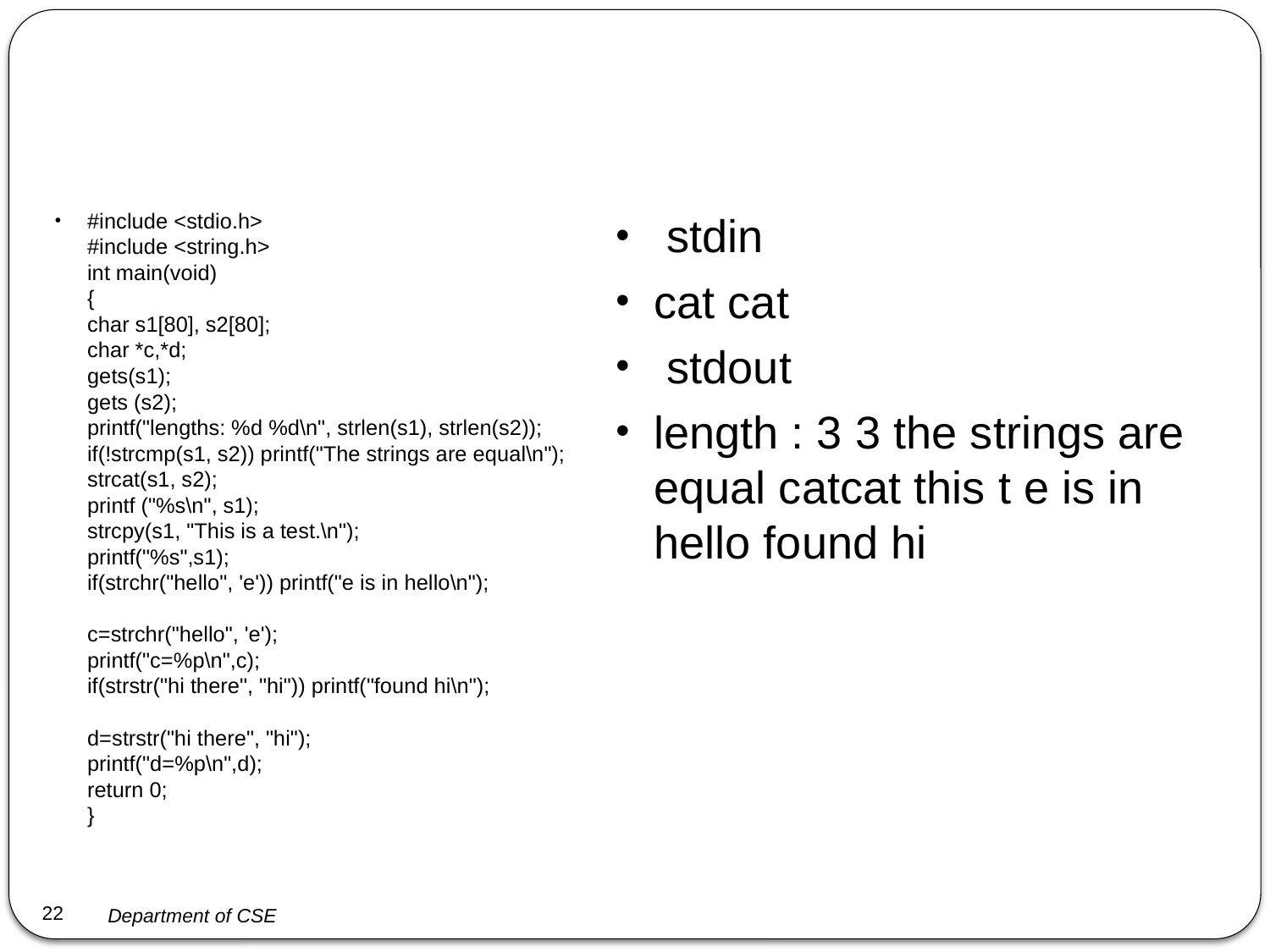

#
#include <stdio.h>
#include <string.h>
int main(void)
{
char s1[80], s2[80];
char *c,*d;
gets(s1);
gets (s2);
printf("lengths: %d %d\n", strlen(s1), strlen(s2));
if(!strcmp(s1, s2)) printf("The strings are equal\n");
strcat(s1, s2);
printf ("%s\n", s1);
strcpy(s1, "This is a test.\n");
printf("%s",s1);
if(strchr("hello", 'e')) printf("e is in hello\n");
c=strchr("hello", 'e');
printf("c=%p\n",c);
if(strstr("hi there", "hi")) printf("found hi\n");
d=strstr("hi there", "hi");
printf("d=%p\n",d);
return 0;
}
 stdin
cat cat
 stdout
length : 3 3 the strings are equal catcat this t e is in hello found hi

22
Department of CSE